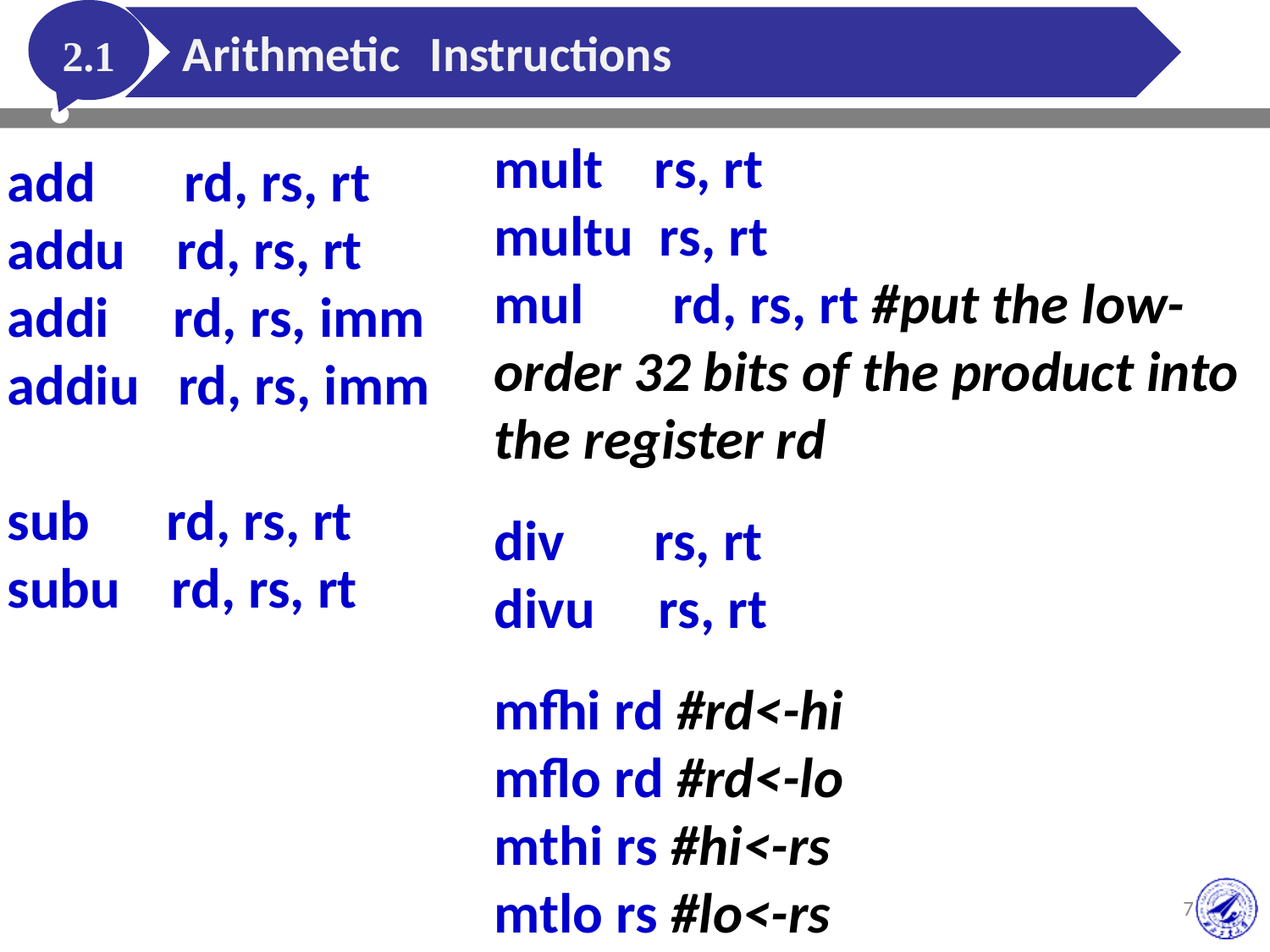

2.1
Arithmetic Instructions

mult    rs, rt
multu  rs, rt
mul       rd, rs, rt #put the low-order 32 bits of the product into the register rd

div       rs, rt
divu     rs, rt

mfhi rd #rd<-hi
mflo rd #rd<-lo
mthi rs #hi<-rs
mtlo rs #lo<-rs
add       rd, rs, rt
addu    rd, rs, rt
addi     rd, rs, imm
addiu   rd, rs, imm

sub      rd, rs, rt
subu    rd, rs, rt

7